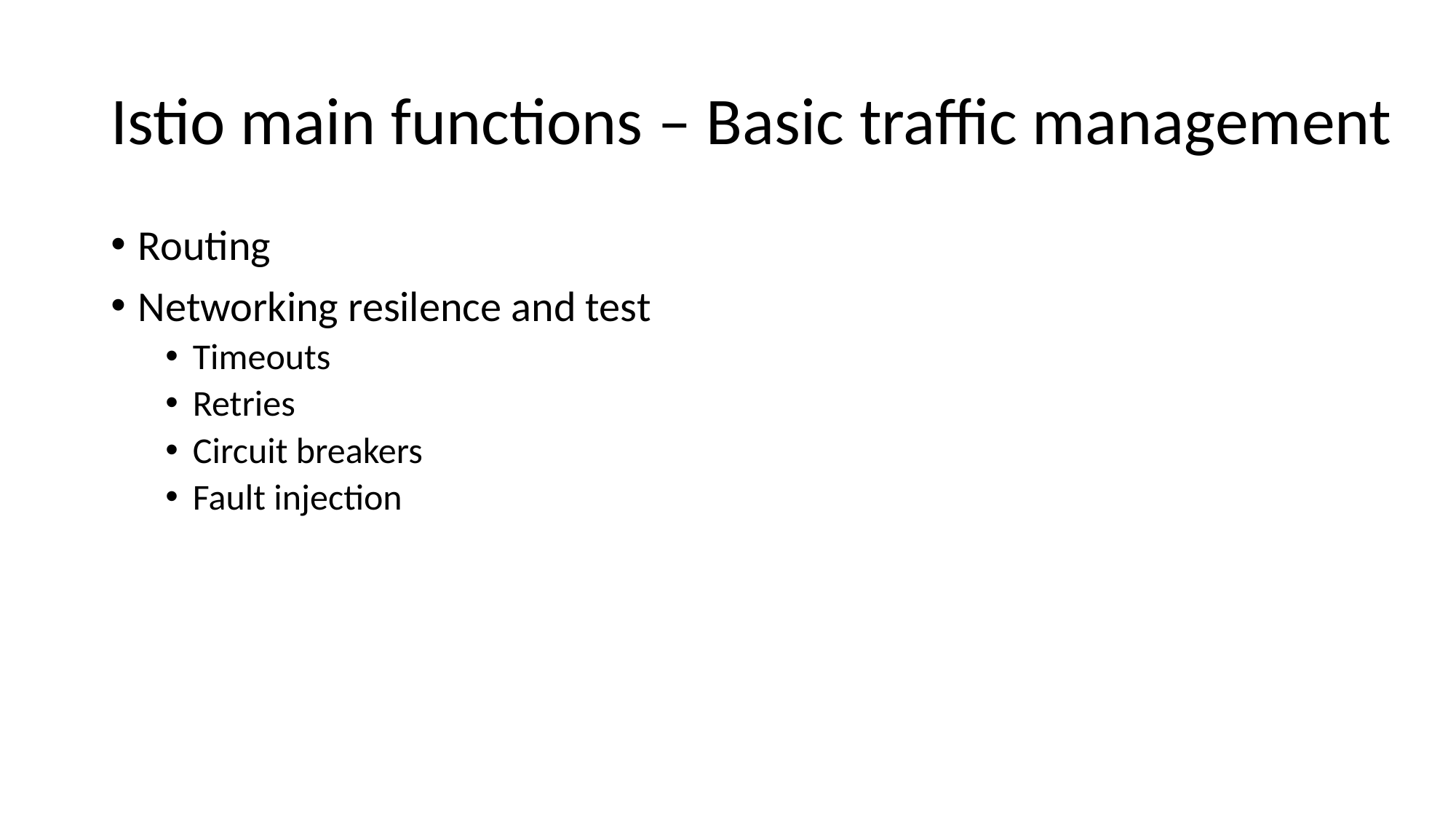

# Istio main functions – Basic traffic management
Routing
Networking resilence and test
Timeouts
Retries
Circuit breakers
Fault injection